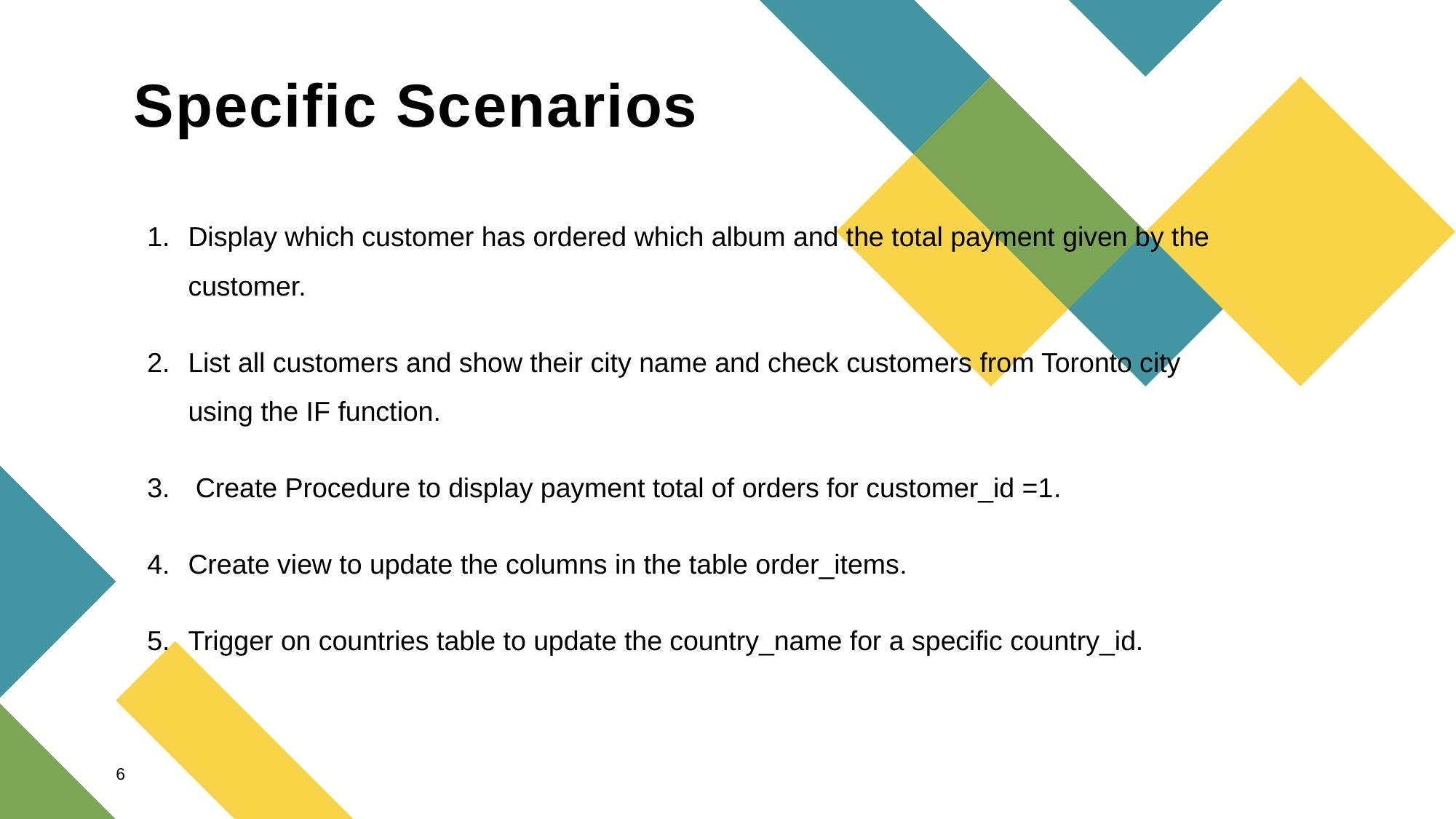

# Specific Scenarios
Display which customer has ordered which album and the total payment given by the customer.
List all customers and show their city name and check customers from Toronto city using the IF function.
 Create Procedure to display payment total of orders for customer_id =1.
Create view to update the columns in the table order_items.
Trigger on countries table to update the country_name for a specific country_id.
6